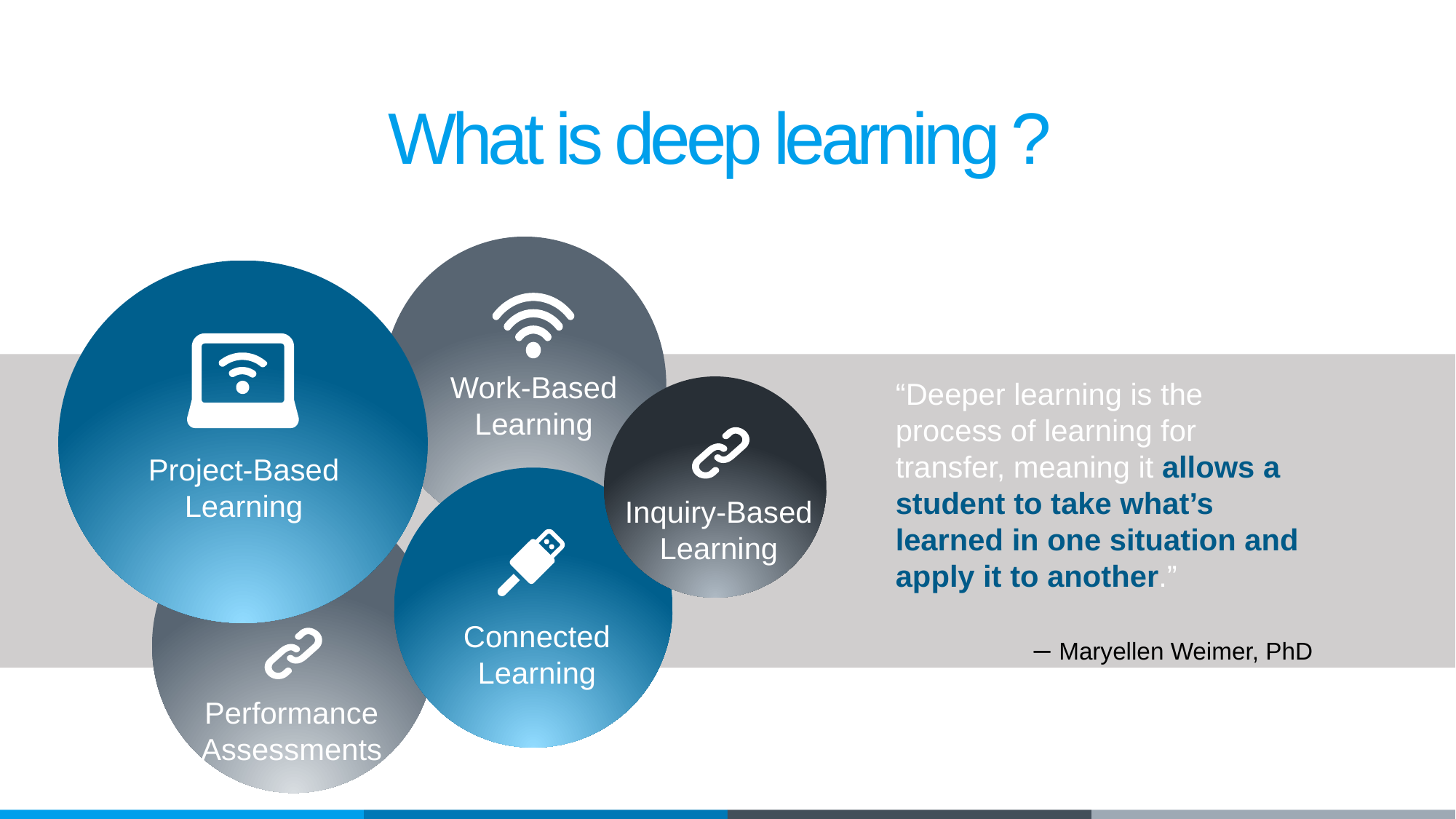

What is deep learning ?

Work-Based
Learning
“Deeper learning is the process of learning for transfer, meaning it allows a student to take what’s learned in one situation and apply it to another.”

 – Maryellen Weimer, PhD

Project-Based Learning

Inquiry-Based Learning

Connected Learning

Performance Assessments